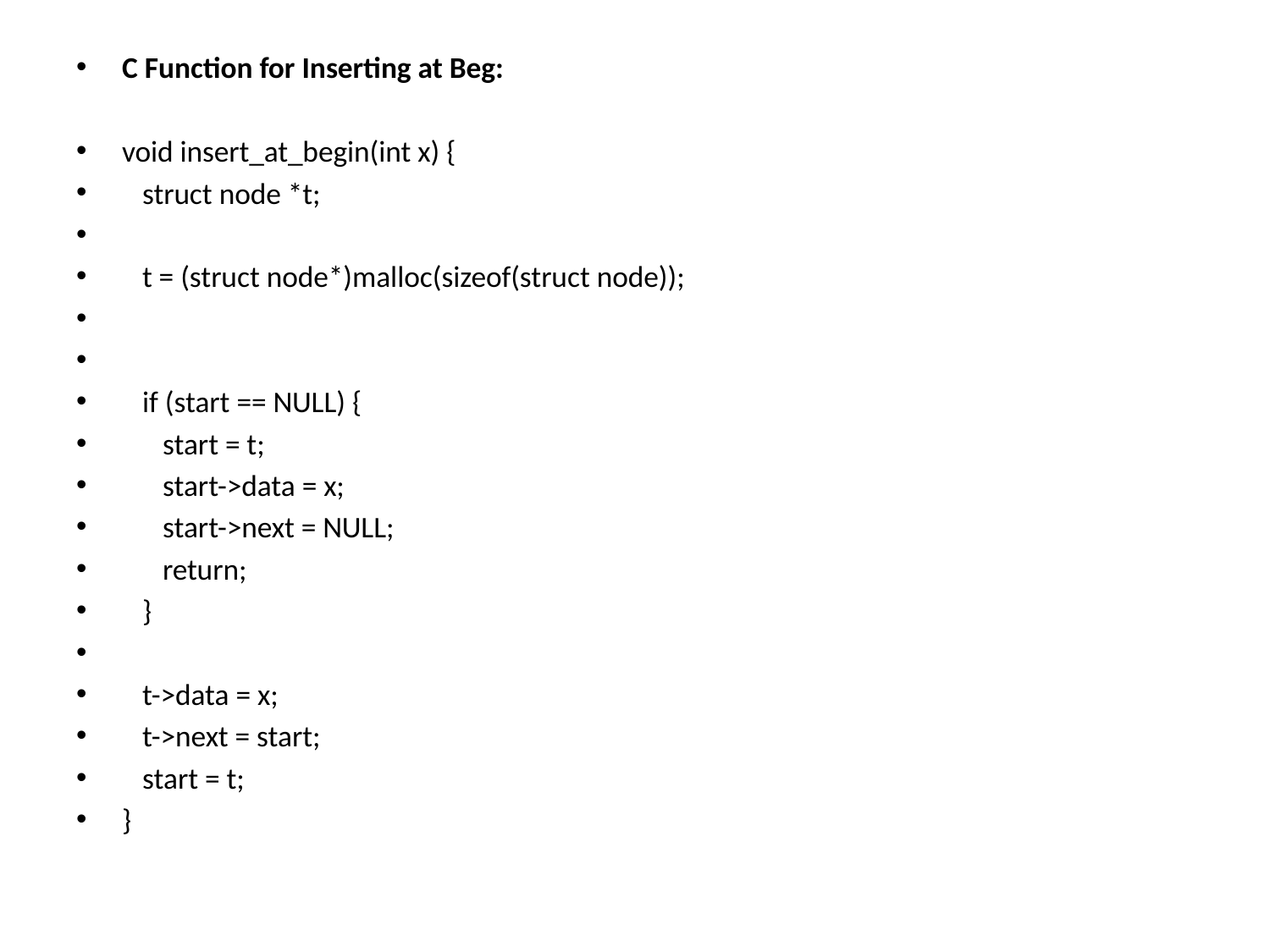

#
C Function for Inserting at Beg:

void insert_at_begin(int x) {
   struct node *t;

   t = (struct node*)malloc(sizeof(struct node));

   if (start == NULL) {
      start = t;
      start->data = x;
      start->next = NULL;
      return;
   }

   t->data = x;
   t->next = start;
   start = t;
}